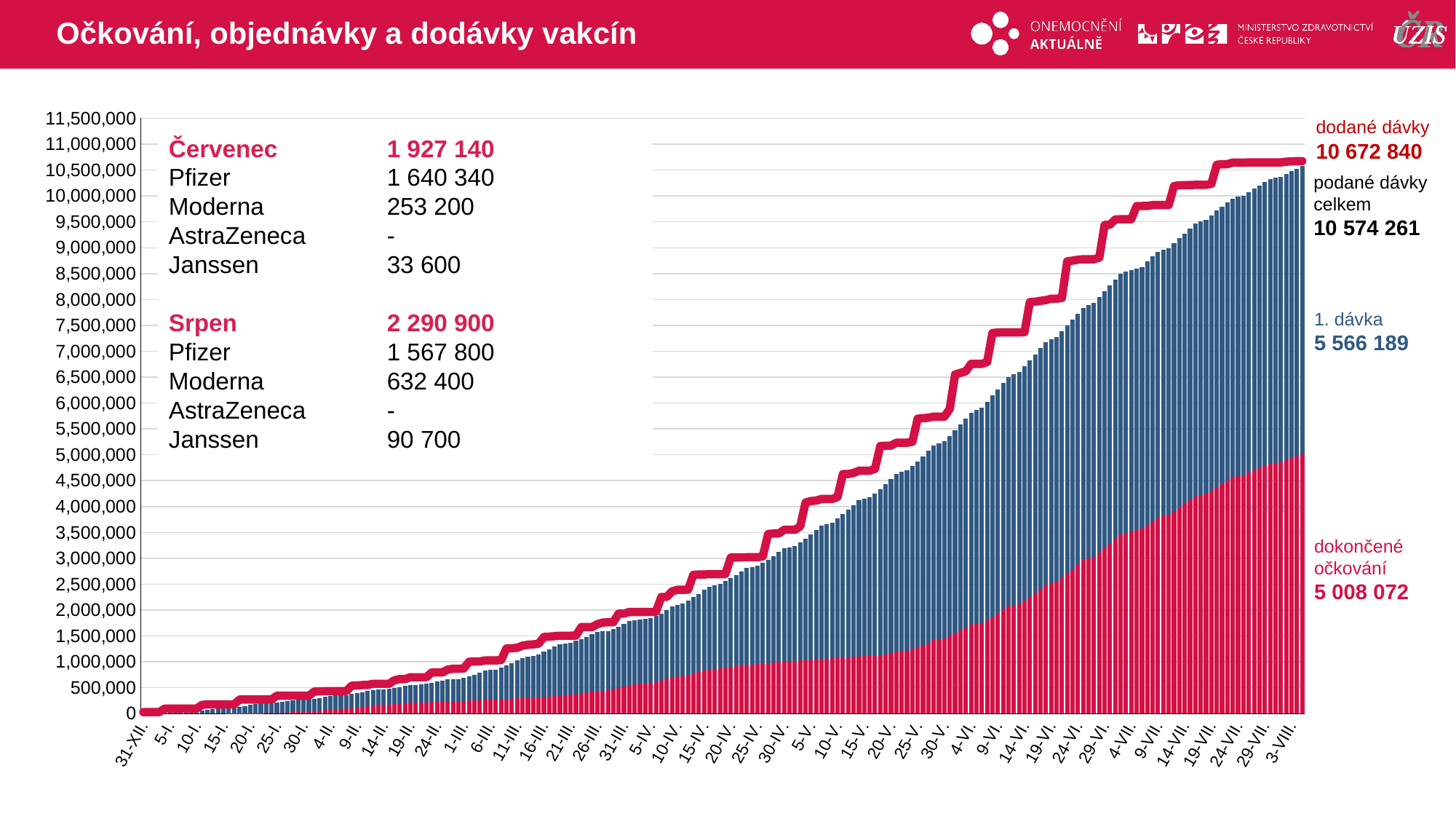

# Očkování, objednávky a dodávky vakcín

### Chart

| Category | dokončené očkování | první dávka | celkem dávek v ČR |
|---|---|---|---|
| 31-XII. | 0.0 | 11810.0 | 29250.0 |
| 1-I. | 0.0 | 12072.0 | 29250.0 |
| 2-I. | 0.0 | 13342.0 | 29250.0 |
| 3-I. | 0.0 | 14259.0 | 29250.0 |
| 4-I. | 0.0 | 17851.0 | 98475.0 |
| 5-I. | 0.0 | 22350.0 | 98475.0 |
| 6-I. | 0.0 | 28182.0 | 98475.0 |
| 7-I. | 0.0 | 36141.0 | 98475.0 |
| 8-I. | 0.0 | 46106.0 | 98475.0 |
| 9-I. | 0.0 | 48125.0 | 98475.0 |
| 10-I. | 0.0 | 49883.0 | 98475.0 |
| 11-I. | 0.0 | 59698.0 | 169650.0 |
| 12-I. | 0.0 | 73094.0 | 178050.0 |
| 13-I. | 0.0 | 86588.0 | 178050.0 |
| 14-I. | 0.0 | 101774.0 | 178050.0 |
| 15-I. | 0.0 | 115730.0 | 178050.0 |
| 16-I. | 2.0 | 119106.0 | 178050.0 |
| 17-I. | 639.0 | 121706.0 | 178050.0 |
| 18-I. | 2458.0 | 134173.0 | 272820.0 |
| 19-I. | 5166.0 | 146723.0 | 272820.0 |
| 20-I. | 7806.0 | 160351.0 | 272820.0 |
| 21-I. | 9535.0 | 175947.0 | 272820.0 |
| 22-I. | 10577.0 | 190758.0 | 272820.0 |
| 23-I. | 11447.0 | 194051.0 | 272820.0 |
| 24-I. | 12313.0 | 196295.0 | 272820.0 |
| 25-I. | 15279.0 | 205905.0 | 346530.0 |
| 26-I. | 19247.0 | 216412.0 | 346530.0 |
| 27-I. | 23755.0 | 225412.0 | 346530.0 |
| 28-I. | 29857.0 | 232469.0 | 346530.0 |
| 29-I. | 37712.0 | 238660.0 | 346530.0 |
| 30-I. | 38798.0 | 239386.0 | 346530.0 |
| 31-I. | 39974.0 | 240090.0 | 346530.0 |
| 1-II. | 47878.0 | 244047.0 | 426480.0 |
| 2-II. | 58081.0 | 248168.0 | 430680.0 |
| 3-II. | 69051.0 | 252563.0 | 433980.0 |
| 4-II. | 81997.0 | 257448.0 | 434580.0 |
| 5-II. | 92635.0 | 262890.0 | 435680.0 |
| 6-II. | 94977.0 | 263728.0 | 435680.0 |
| 7-II. | 97454.0 | 264576.0 | 435680.0 |
| 8-II. | 108825.0 | 268615.0 | 539800.0 |
| 9-II. | 120730.0 | 273687.0 | 543800.0 |
| 10-II. | 133920.0 | 279162.0 | 552500.0 |
| 11-II. | 150073.0 | 285452.0 | 555000.0 |
| 12-II. | 164738.0 | 292174.0 | 576600.0 |
| 13-II. | 167714.0 | 293759.0 | 576600.0 |
| 14-II. | 169087.0 | 294750.0 | 576600.0 |
| 15-II. | 178408.0 | 301132.0 | 576600.0 |
| 16-II. | 187444.0 | 309825.0 | 643290.0 |
| 17-II. | 195707.0 | 319495.0 | 667860.0 |
| 18-II. | 203720.0 | 331777.0 | 667860.0 |
| 19-II. | 211017.0 | 343604.0 | 703860.0 |
| 20-II. | 212184.0 | 345574.0 | 703860.0 |
| 21-II. | 213195.0 | 346678.0 | 703860.0 |
| 22-II. | 219191.0 | 356774.0 | 703860.0 |
| 23-II. | 226132.0 | 369667.0 | 797460.0 |
| 24-II. | 232134.0 | 383498.0 | 797460.0 |
| 25-II. | 237659.0 | 401436.0 | 797460.0 |
| 26-II. | 242976.0 | 417563.0 | 850360.0 |
| 27-II. | 243524.0 | 420561.0 | 867260.0 |
| 28-II. | 244069.0 | 422903.0 | 867260.0 |
| 1-III. | 247476.0 | 442396.0 | 872860.0 |
| 2-III. | 251002.0 | 469559.0 | 1001550.0 |
| 3-III. | 255479.0 | 500321.0 | 1008150.0 |
| 4-III. | 260136.0 | 533462.0 | 1008150.0 |
| 5-III. | 265514.0 | 562176.0 | 1027250.0 |
| 6-III. | 266355.0 | 574271.0 | 1027250.0 |
| 7-III. | 267187.0 | 585661.0 | 1027250.0 |
| 8-III. | 272003.0 | 615262.0 | 1036050.0 |
| 9-III. | 278353.0 | 651428.0 | 1260050.0 |
| 10-III. | 285277.0 | 692563.0 | 1262650.0 |
| 11-III. | 293614.0 | 737224.0 | 1272850.0 |
| 12-III. | 302049.0 | 775848.0 | 1312350.0 |
| 13-III. | 303334.0 | 792874.0 | 1330250.0 |
| 14-III. | 304465.0 | 804943.0 | 1338450.0 |
| 15-III. | 313222.0 | 833214.0 | 1350850.0 |
| 16-III. | 323717.0 | 872000.0 | 1479870.0 |
| 17-III. | 334184.0 | 909389.0 | 1487270.0 |
| 18-III. | 346558.0 | 947218.0 | 1496770.0 |
| 19-III. | 360130.0 | 981529.0 | 1504970.0 |
| 20-III. | 362140.0 | 996608.0 | 1504970.0 |
| 21-III. | 363679.0 | 1003987.0 | 1504970.0 |
| 22-III. | 376119.0 | 1028352.0 | 1507170.0 |
| 23-III. | 389422.0 | 1054848.0 | 1671070.0 |
| 24-III. | 405086.0 | 1081627.0 | 1671070.0 |
| 25-III. | 422894.0 | 1107862.0 | 1671070.0 |
| 26-III. | 440343.0 | 1132582.0 | 1727670.0 |
| 27-III. | 445169.0 | 1140980.0 | 1759170.0 |
| 28-III. | 449292.0 | 1146508.0 | 1764870.0 |
| 29-III. | 469927.0 | 1165514.0 | 1768270.0 |
| 30-III. | 492031.0 | 1190110.0 | 1932070.0 |
| 31-III. | 519028.0 | 1213101.0 | 1932070.0 |
| 1-IV. | 550942.0 | 1238606.0 | 1963670.0 |
| 2-IV. | 563695.0 | 1245443.0 | 1963670.0 |
| 3-IV. | 574588.0 | 1249009.0 | 1963670.0 |
| 4-IV. | 583373.0 | 1251475.0 | 1963670.0 |
| 5-IV. | 590527.0 | 1253808.0 | 1963670.0 |
| 6-IV. | 619698.0 | 1269841.0 | 1968970.0 |
| 7-IV. | 641797.0 | 1293146.0 | 2254450.0 |
| 8-IV. | 672637.0 | 1331595.0 | 2254450.0 |
| 9-IV. | 702623.0 | 1370805.0 | 2362350.0 |
| 10-IV. | 717880.0 | 1386145.0 | 2391950.0 |
| 11-IV. | 727884.0 | 1395854.0 | 2391950.0 |
| 12-IV. | 752811.0 | 1433876.0 | 2394850.0 |
| 13-IV. | 778702.0 | 1469931.0 | 2681500.0 |
| 14-IV. | 805992.0 | 1508601.0 | 2687600.0 |
| 15-IV. | 831646.0 | 1556246.0 | 2687600.0 |
| 16-IV. | 857210.0 | 1600723.0 | 2695900.0 |
| 17-IV. | 866203.0 | 1617305.0 | 2695900.0 |
| 18-IV. | 871160.0 | 1630226.0 | 2695900.0 |
| 19-IV. | 886525.0 | 1674073.0 | 2695900.0 |
| 20-IV. | 902318.0 | 1716143.0 | 3015950.0 |
| 21-IV. | 916556.0 | 1763793.0 | 3015950.0 |
| 22-IV. | 933863.0 | 1818176.0 | 3019650.0 |
| 23-IV. | 945832.0 | 1867846.0 | 3020200.0 |
| 24-IV. | 951037.0 | 1885613.0 | 3020200.0 |
| 25-IV. | 955019.0 | 1900249.0 | 3020200.0 |
| 26-IV. | 962531.0 | 1949231.0 | 3038100.0 |
| 27-IV. | 974677.0 | 1997205.0 | 3469420.0 |
| 28-IV. | 988606.0 | 2054447.0 | 3479720.0 |
| 29-IV. | 1004378.0 | 2118315.0 | 3479720.0 |
| 30-IV. | 1014262.0 | 2178993.0 | 3551120.0 |
| 1-V. | 1017655.0 | 2198156.0 | 3551120.0 |
| 2-V. | 1019891.0 | 2217000.0 | 3551120.0 |
| 3-V. | 1024910.0 | 2283060.0 | 3616120.0 |
| 4-V. | 1033163.0 | 2347880.0 | 4076680.0 |
| 5-V. | 1042479.0 | 2418993.0 | 4106680.0 |
| 6-V. | 1053074.0 | 2497304.0 | 4115030.0 |
| 7-V. | 1063041.0 | 2572567.0 | 4146880.0 |
| 8-V. | 1064746.0 | 2601793.0 | 4146880.0 |
| 9-V. | 1065921.0 | 2625933.0 | 4146880.0 |
| 10-V. | 1073033.0 | 2696900.0 | 4186430.0 |
| 11-V. | 1081773.0 | 2771095.0 | 4628960.0 |
| 12-V. | 1090762.0 | 2849272.0 | 4628960.0 |
| 13-V. | 1099837.0 | 2931661.0 | 4649310.0 |
| 14-V. | 1107535.0 | 3009865.0 | 4691010.0 |
| 15-V. | 1109698.0 | 3041613.0 | 4691010.0 |
| 16-V. | 1110878.0 | 3067332.0 | 4691010.0 |
| 17-V. | 1117525.0 | 3138881.0 | 4727610.0 |
| 18-V. | 1130463.0 | 3209731.0 | 5171510.0 |
| 19-V. | 1145494.0 | 3285855.0 | 5174310.0 |
| 20-V. | 1172369.0 | 3359527.0 | 5177310.0 |
| 21-V. | 1199974.0 | 3426795.0 | 5233310.0 |
| 22-V. | 1211028.0 | 3458905.0 | 5233310.0 |
| 23-V. | 1219986.0 | 3481173.0 | 5233310.0 |
| 24-V. | 1253452.0 | 3526918.0 | 5251210.0 |
| 25-V. | 1289072.0 | 3576892.0 | 5698160.0 |
| 26-V. | 1326455.0 | 3642634.0 | 5708510.0 |
| 27-V. | 1373654.0 | 3701801.0 | 5716510.0 |
| 28-V. | 1420026.0 | 3761315.0 | 5737910.0 |
| 29-V. | 1437056.0 | 3790290.0 | 5737910.0 |
| 30-V. | 1451424.0 | 3812599.0 | 5737910.0 |
| 31-V. | 1498765.0 | 3866399.0 | 5886710.0 |
| 1-VI. | 1547049.0 | 3923042.0 | 6551130.0 |
| 2-VI. | 1600907.0 | 3983377.0 | 6582980.0 |
| 3-VI. | 1660951.0 | 4038708.0 | 6610880.0 |
| 4-VI. | 1718205.0 | 4098447.0 | 6757600.0 |
| 5-VI. | 1736937.0 | 4132408.0 | 6757600.0 |
| 6-VI. | 1751992.0 | 4159217.0 | 6757600.0 |
| 7-VI. | 1807488.0 | 4219644.0 | 6791150.0 |
| 8-VI. | 1862334.0 | 4280428.0 | 7353800.0 |
| 9-VI. | 1926569.0 | 4335805.0 | 7361100.0 |
| 10-VI. | 1997461.0 | 4386288.0 | 7364500.0 |
| 11-VI. | 2066988.0 | 4435104.0 | 7364900.0 |
| 12-VI. | 2087685.0 | 4466927.0 | 7364900.0 |
| 13-VI. | 2106012.0 | 4490848.0 | 7364900.0 |
| 14-VI. | 2180210.0 | 4530823.0 | 7368450.0 |
| 15-VI. | 2252362.0 | 4572713.0 | 7951600.0 |
| 16-VI. | 2330391.0 | 4612184.0 | 7957700.0 |
| 17-VI. | 2413270.0 | 4648873.0 | 7973750.0 |
| 18-VI. | 2493552.0 | 4688358.0 | 7987600.0 |
| 19-VI. | 2522733.0 | 4710013.0 | 8015800.0 |
| 20-VI. | 2546459.0 | 4727293.0 | 8015800.0 |
| 21-VI. | 2624831.0 | 4758267.0 | 8028750.0 |
| 22-VI. | 2706892.0 | 4788890.0 | 8736590.0 |
| 23-VI. | 2791923.0 | 4818053.0 | 8750890.0 |
| 24-VI. | 2881797.0 | 4845902.0 | 8769140.0 |
| 25-VI. | 2967704.0 | 4874879.0 | 8778140.0 |
| 26-VI. | 3002381.0 | 4890558.0 | 8778140.0 |
| 27-VI. | 3028927.0 | 4904386.0 | 8778140.0 |
| 28-VI. | 3113905.0 | 4931300.0 | 8806390.0 |
| 29-VI. | 3200203.0 | 4958785.0 | 9440030.0 |
| 30-VI. | 3290909.0 | 4984710.0 | 9443580.0 |
| 1-VII. | 3380622.0 | 5006564.0 | 9546600.0 |
| 2-VII. | 3466138.0 | 5031324.0 | 9550350.0 |
| 3-VII. | 3497526.0 | 5038294.0 | 9550350.0 |
| 4-VII. | 3519248.0 | 5045763.0 | 9550350.0 |
| 5-VII. | 3544503.0 | 5053021.0 | 9805410.0 |
| 6-VII. | 3572017.0 | 5058329.0 | 9805410.0 |
| 7-VII. | 3650695.0 | 5082897.0 | 9808260.0 |
| 8-VII. | 3720784.0 | 5107945.0 | 9823560.0 |
| 9-VII. | 3789793.0 | 5134104.0 | 9823810.0 |
| 10-VII. | 3818286.0 | 5143313.0 | 9823810.0 |
| 11-VII. | 3841094.0 | 5151733.0 | 9823810.0 |
| 12-VII. | 3909948.0 | 5177593.0 | 10192050.0 |
| 13-VII. | 3979563.0 | 5201598.0 | 10204600.0 |
| 14-VII. | 4051322.0 | 5225244.0 | 10208800.0 |
| 15-VII. | 4117064.0 | 5251807.0 | 10211150.0 |
| 16-VII. | 4189459.0 | 5276761.0 | 10214250.0 |
| 17-VII. | 4220781.0 | 5284914.0 | 10214250.0 |
| 18-VII. | 4246677.0 | 5292732.0 | 10214250.0 |
| 19-VII. | 4313425.0 | 5314417.0 | 10233950.0 |
| 20-VII. | 4380176.0 | 5333672.0 | 10602940.0 |
| 21-VII. | 4443296.0 | 5354004.0 | 10612640.0 |
| 22-VII. | 4501458.0 | 5373116.0 | 10614540.0 |
| 23-VII. | 4555623.0 | 5392936.0 | 10645190.0 |
| 24-VII. | 4583060.0 | 5399006.0 | 10645190.0 |
| 25-VII. | 4604869.0 | 5404432.0 | 10645190.0 |
| 26-VII. | 4652223.0 | 5425109.0 | 10646790.0 |
| 27-VII. | 4697717.0 | 5444269.0 | 10646890.0 |
| 28-VII. | 4742611.0 | 5461470.0 | 10647190.0 |
| 29-VII. | 4783699.0 | 5479236.0 | 10647190.0 |
| 30-VII. | 4824878.0 | 5498711.0 | 10647190.0 |
| 31-VII. | 4844241.0 | 5505989.0 | 10647190.0 |
| 1-VIII. | 4860289.0 | 5511274.0 | 10647190.0 |
| 2-VIII. | 4897367.0 | 5527193.0 | 10661940.0 |
| 3-VIII. | 4934285.0 | 5541328.0 | 10667140.0 |
| 4-VIII. | 4969739.0 | 5554109.0 | 10672840.0 |
| 5-VIII. | 5008072.0 | 5566189.0 | 10672840.0 |
dodané dávky
10 672 840
Červenec		1 927 140
Pfizer		1 640 340
Moderna		253 200
AstraZeneca	-
Janssen		33 600

Srpen		2 290 900
Pfizer		1 567 800
Moderna		632 400
AstraZeneca	-
Janssen		90 700
podané dávky celkem
10 574 261
1. dávka
5 566 189
dokončené
očkování
5 008 072